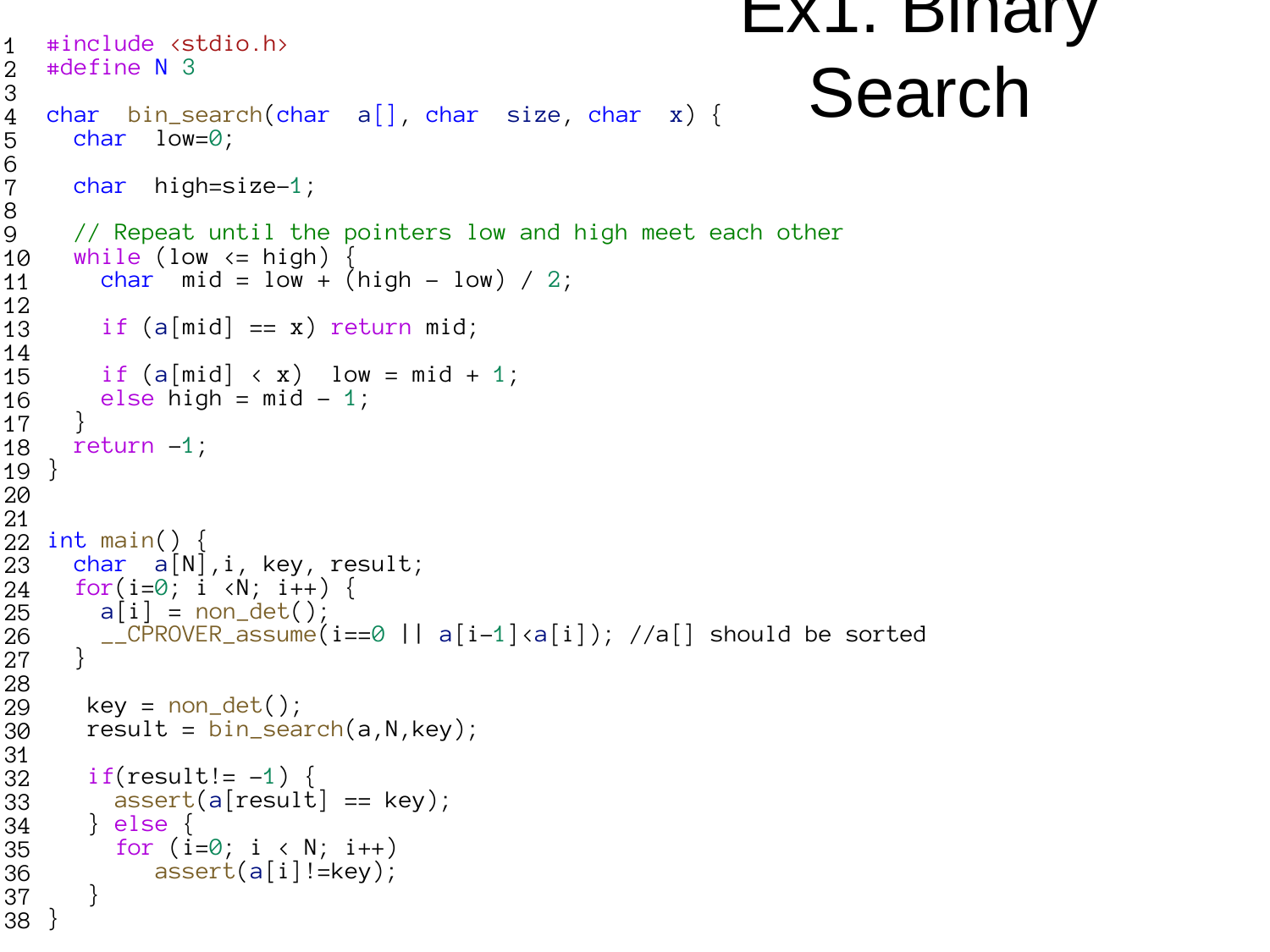

# Ex1. Binary Search
#include <stdio.h>
#define N 3
char  bin_search(char  a[], char  size, char  x) {
  char  low=0;

  char  high=size-1;

  // Repeat until the pointers low and high meet each other
  while (low <= high) {
    char  mid = low + (high - low) / 2;
    if (a[mid] == x) return mid;
    if (a[mid] < x)  low = mid + 1;
    else high = mid - 1;
  }
  return -1;
}
int main() {
  char  a[N],i, key, result;
  for(i=0; i <N; i++) {
    a[i] = non_det();
    __CPROVER_assume(i==0 || a[i-1]<a[i]); //a[] should be sorted
  }
   key = non_det();
   result = bin_search(a,N,key);
   if(result!= -1) {
     assert(a[result] == key);
   } else {
     for (i=0; i < N; i++)
        assert(a[i]!=key);
   }
}
1
2
3
4
5
6
7
8
9
10
11
12
13
14
15
16
17
18
19
20
21
22
23
24
25
26
27
28
29
30
31
32
33
34
35
36
37
38